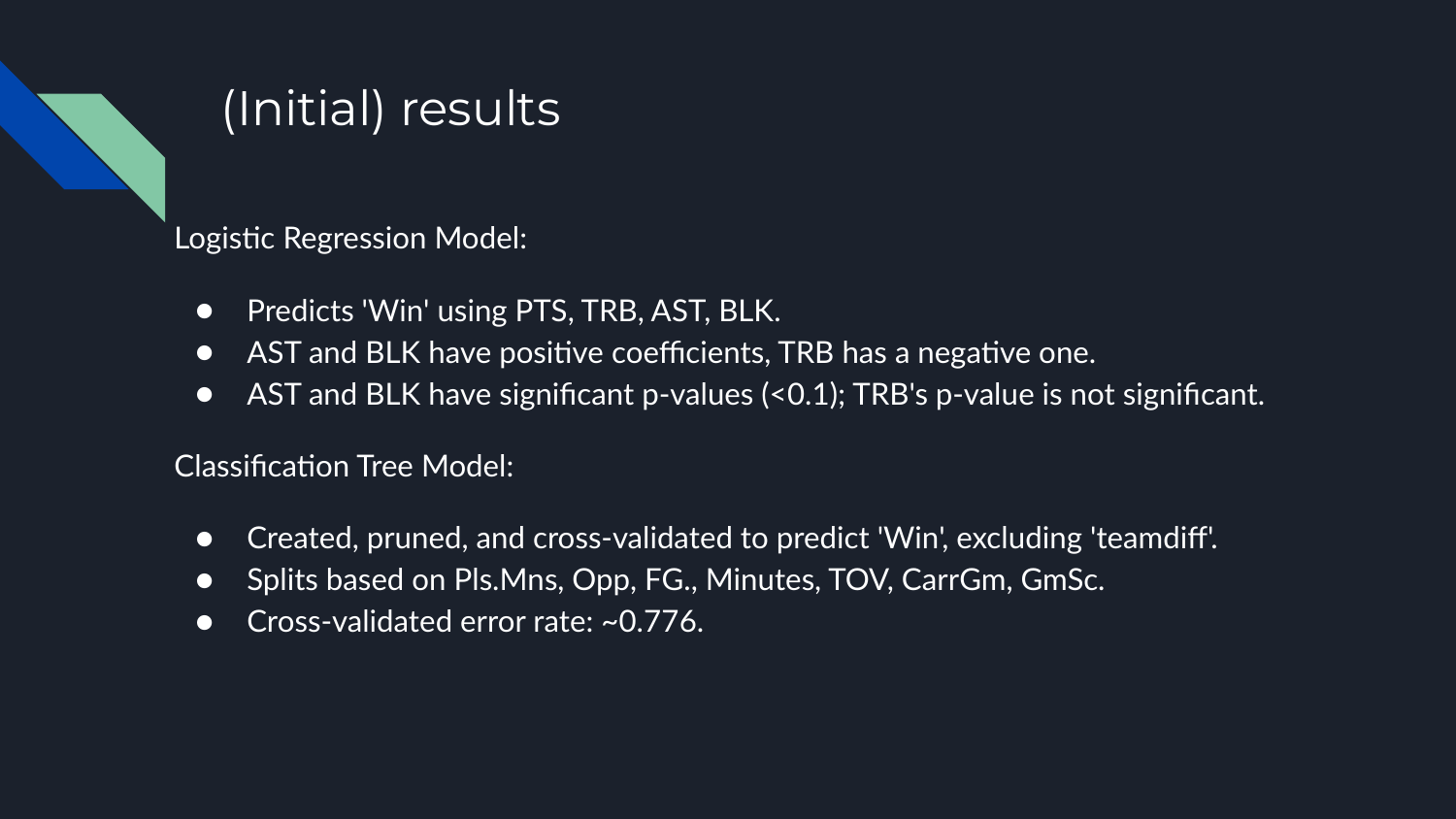

# (Initial) results
Logistic Regression Model:
Predicts 'Win' using PTS, TRB, AST, BLK.
AST and BLK have positive coefficients, TRB has a negative one.
AST and BLK have significant p-values (<0.1); TRB's p-value is not significant.
Classification Tree Model:
Created, pruned, and cross-validated to predict 'Win', excluding 'teamdiff'.
Splits based on Pls.Mns, Opp, FG., Minutes, TOV, CarrGm, GmSc.
Cross-validated error rate: ~0.776.